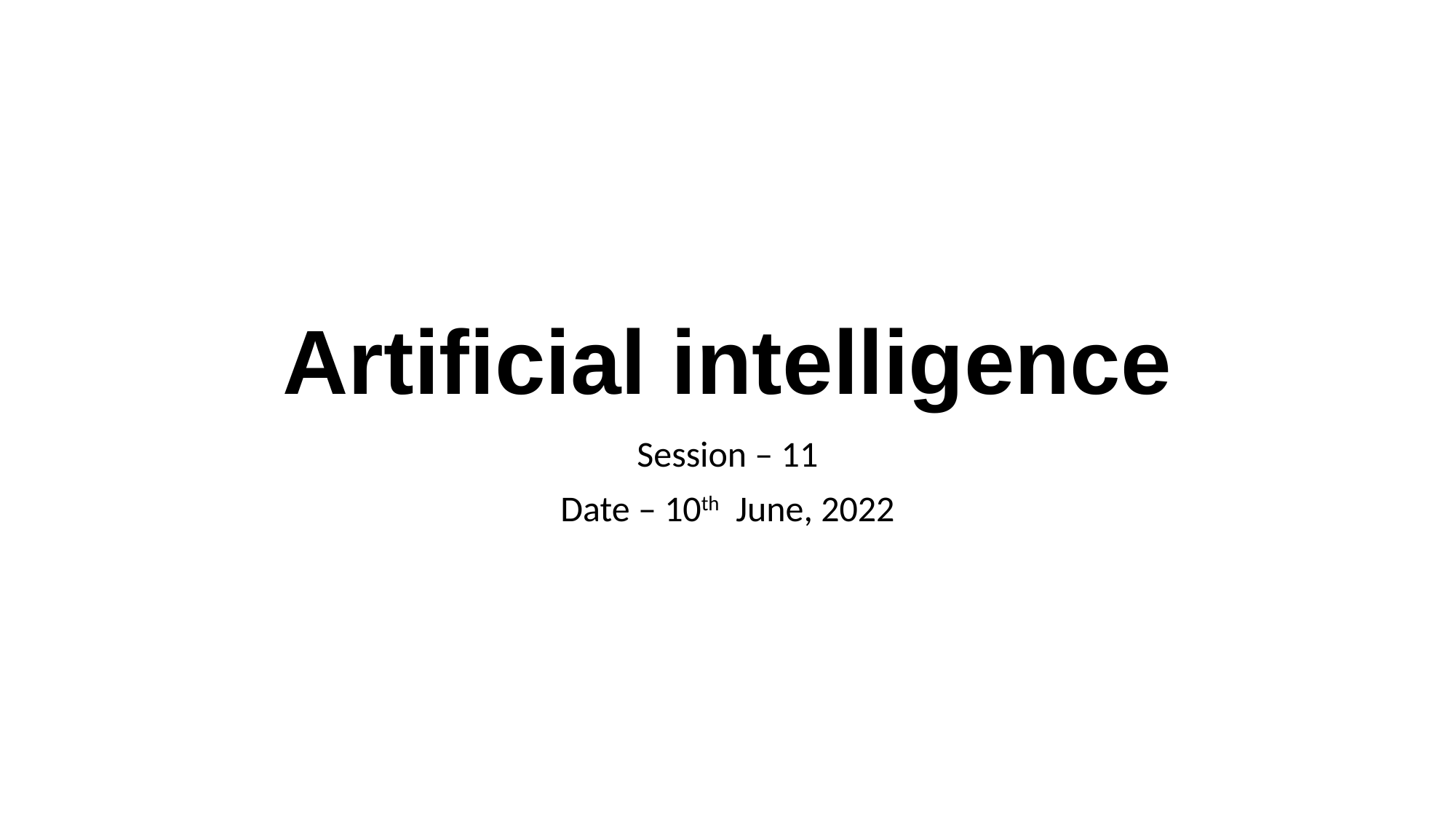

# Artificial intelligence
Session – 11
Date – 10th  June, 2022